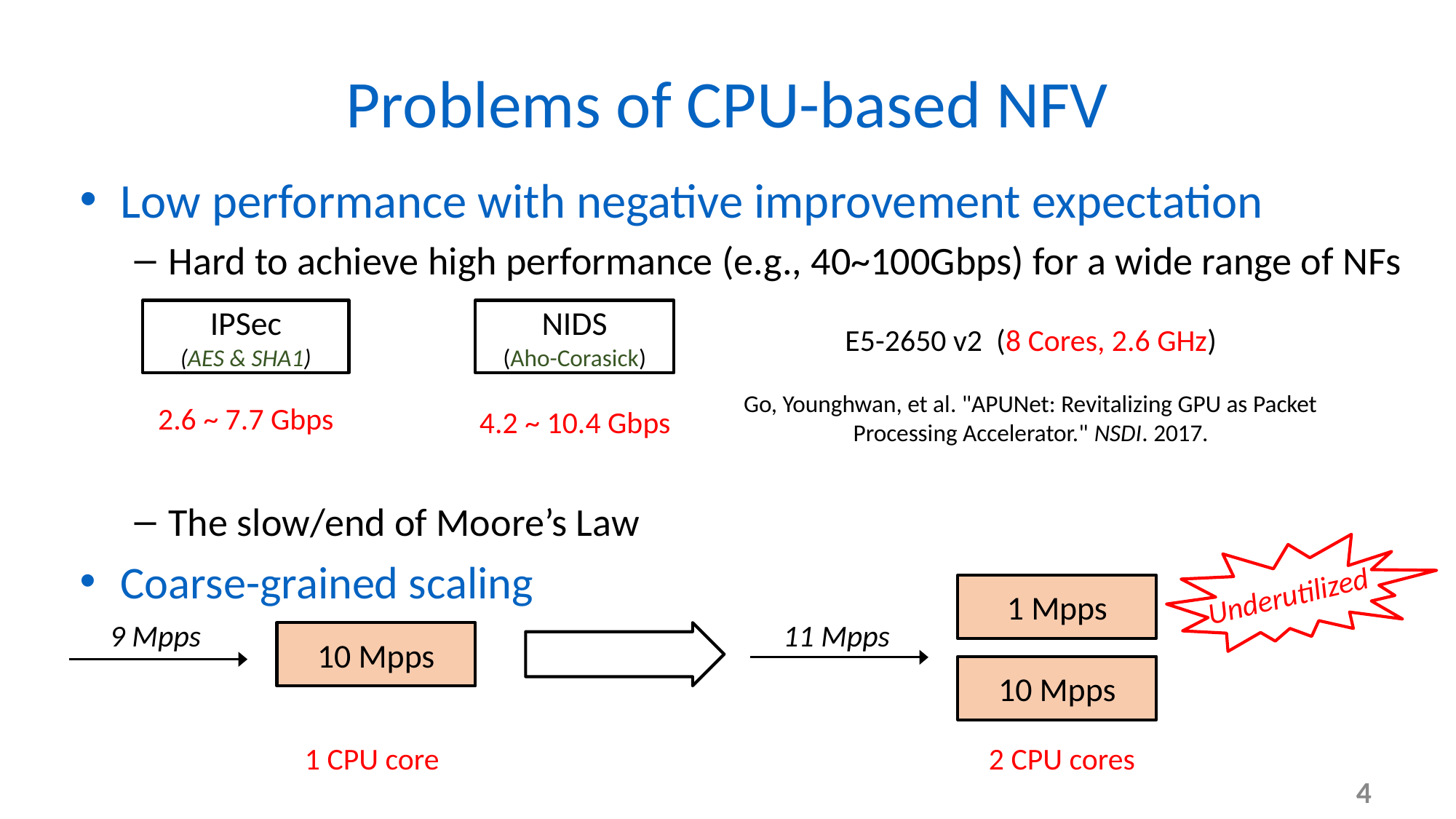

# Problems of CPU-based NFV
Low performance with negative improvement expectation
Hard to achieve high performance (e.g., 40~100Gbps) for a wide range of NFs

The slow/end of Moore’s Law
Coarse-grained scaling

NIDS
(Aho-Corasick)
IPSec
(AES & SHA1)
E5-2650 v2  (8 Cores, 2.6 GHz)
Go, Younghwan, et al. "APUNet: Revitalizing GPU as Packet Processing Accelerator." NSDI. 2017.
2.6 ~ 7.7 Gbps
4.2 ~ 10.4 Gbps

Underutilized
1 Mpps
9 Mpps
11 Mpps
10 Mpps

10 Mpps
1 CPU core
2 CPU cores
4